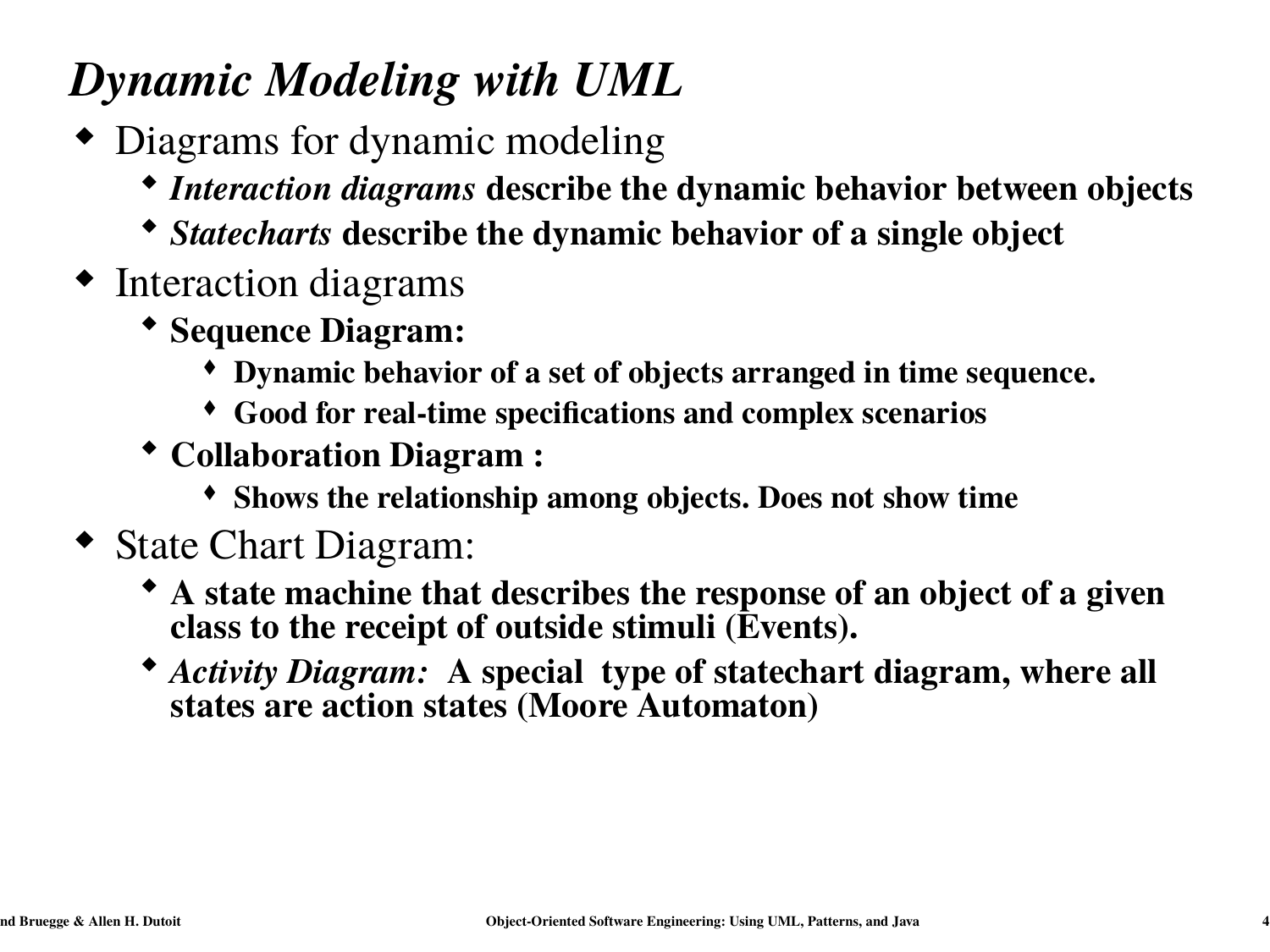

# Dynamic Modeling with UML
Diagrams for dynamic modeling
Interaction diagrams describe the dynamic behavior between objects
Statecharts describe the dynamic behavior of a single object
Interaction diagrams
Sequence Diagram:
Dynamic behavior of a set of objects arranged in time sequence.
Good for real-time specifications and complex scenarios
Collaboration Diagram :
Shows the relationship among objects. Does not show time
State Chart Diagram:
A state machine that describes the response of an object of a given class to the receipt of outside stimuli (Events).
Activity Diagram:  A special  type of statechart diagram, where all states are action states (Moore Automaton)